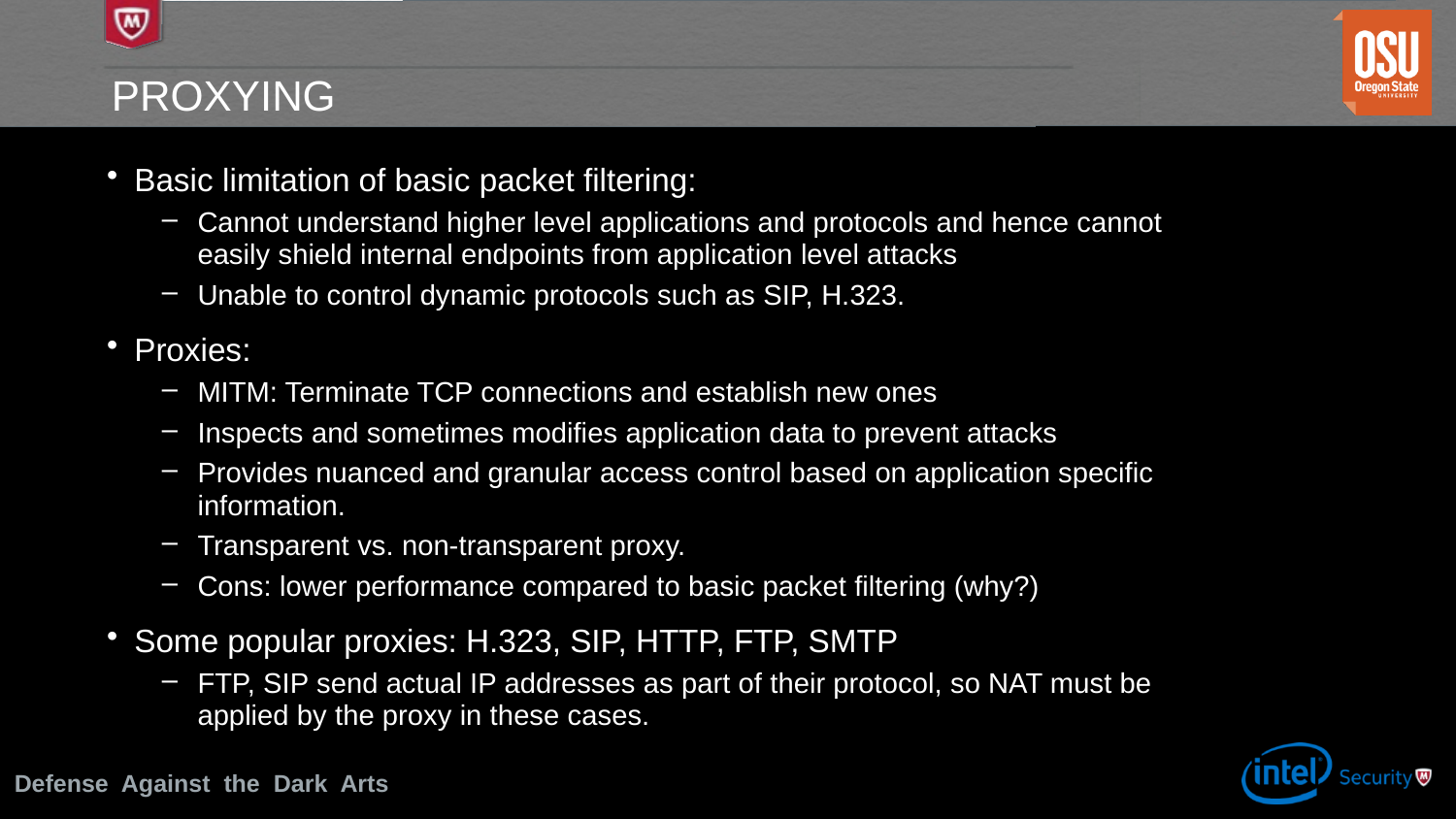

# Proxying
Basic limitation of basic packet filtering:
Cannot understand higher level applications and protocols and hence cannot easily shield internal endpoints from application level attacks
Unable to control dynamic protocols such as SIP, H.323.
Proxies:
MITM: Terminate TCP connections and establish new ones
Inspects and sometimes modifies application data to prevent attacks
Provides nuanced and granular access control based on application specific information.
Transparent vs. non-transparent proxy.
Cons: lower performance compared to basic packet filtering (why?)
Some popular proxies: H.323, SIP, HTTP, FTP, SMTP
FTP, SIP send actual IP addresses as part of their protocol, so NAT must be applied by the proxy in these cases.